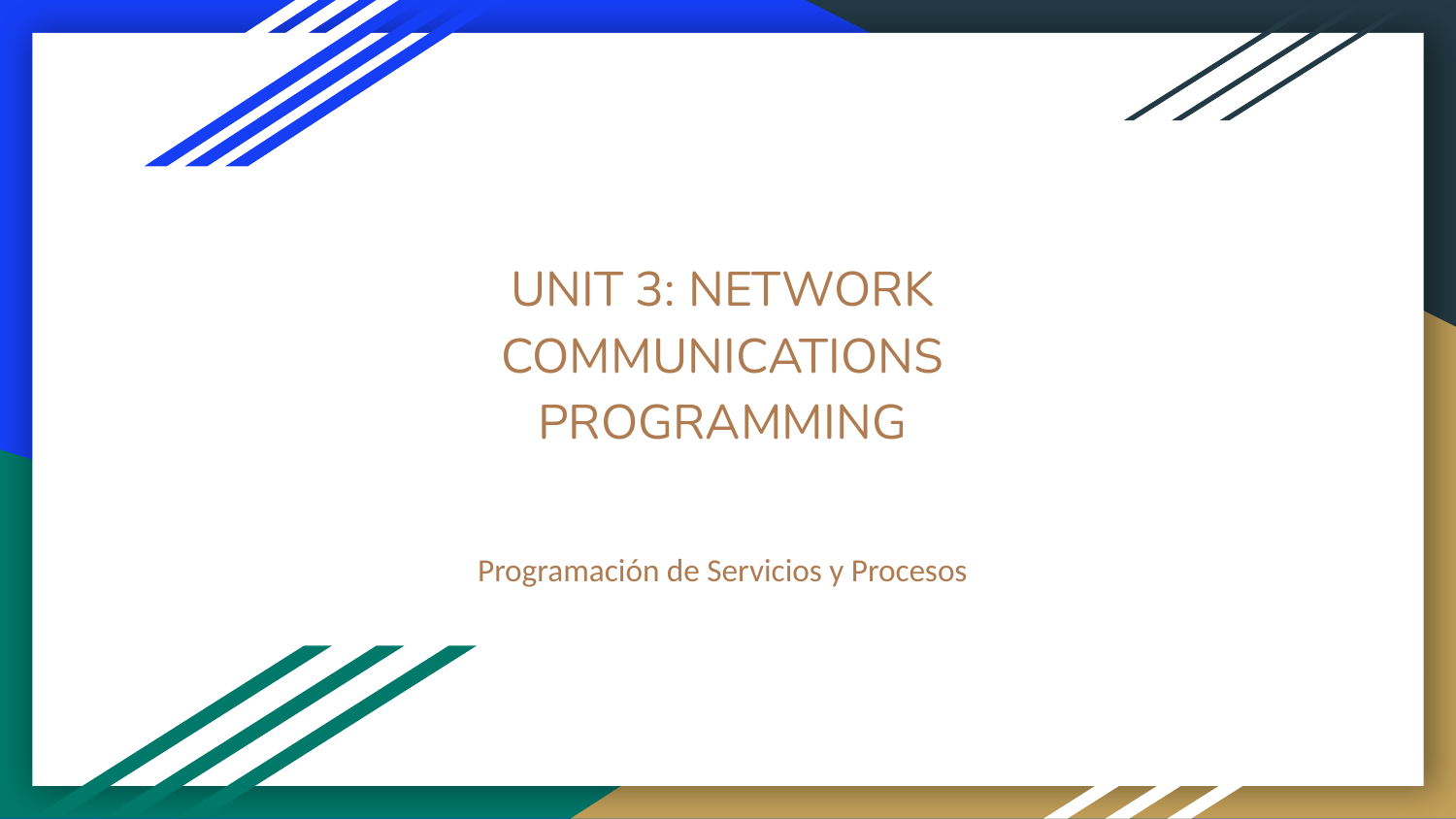

# UNIT 3: NETWORK COMMUNICATIONS PROGRAMMING
Programación de Servicios y Procesos